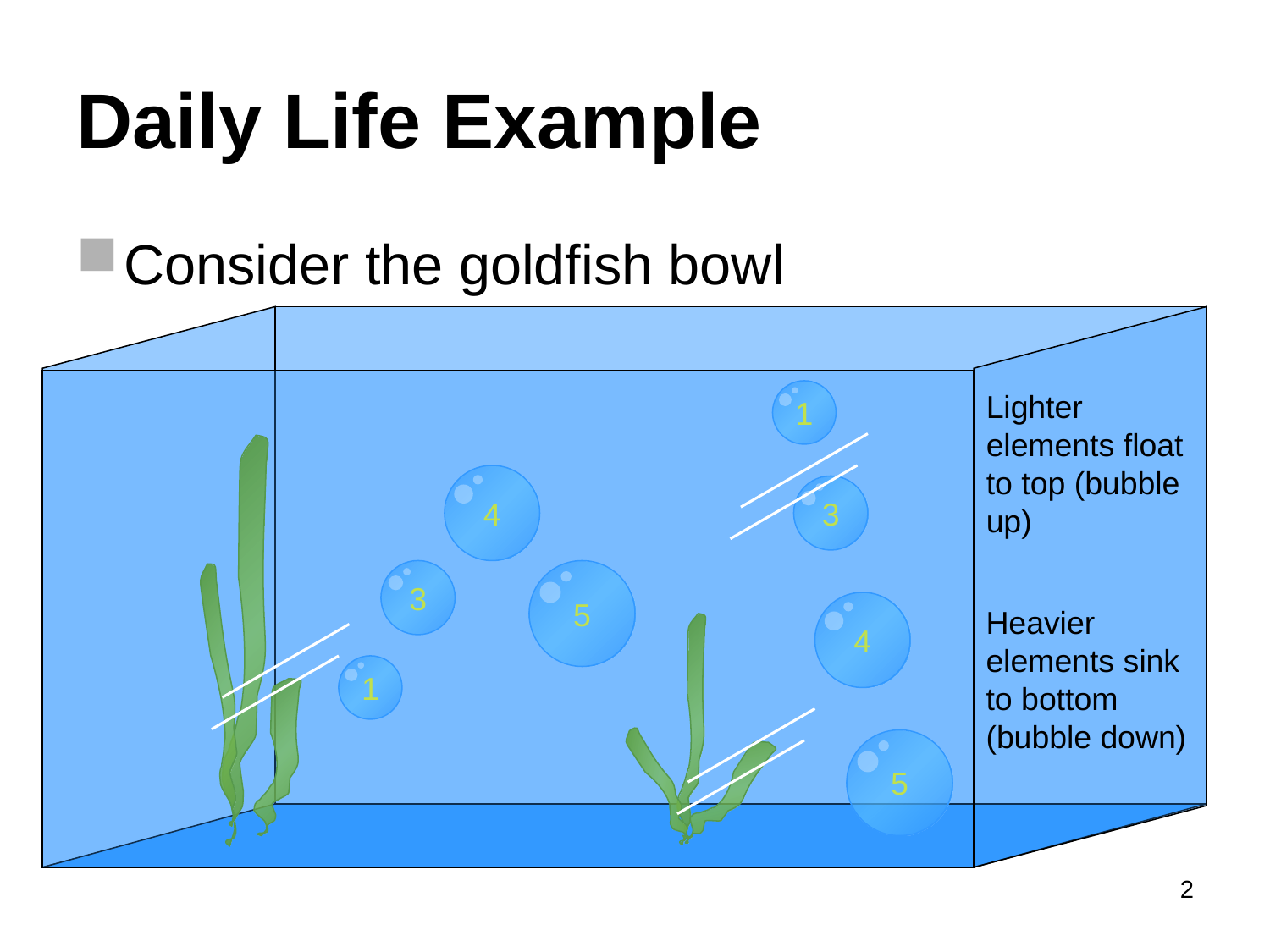

# Daily Life Example
Consider the goldfish bowl

1

Lighter elements float to top (bubble up)

4

3

3

5

4

Heavier elements sink to bottom (bubble down)

1

5

2